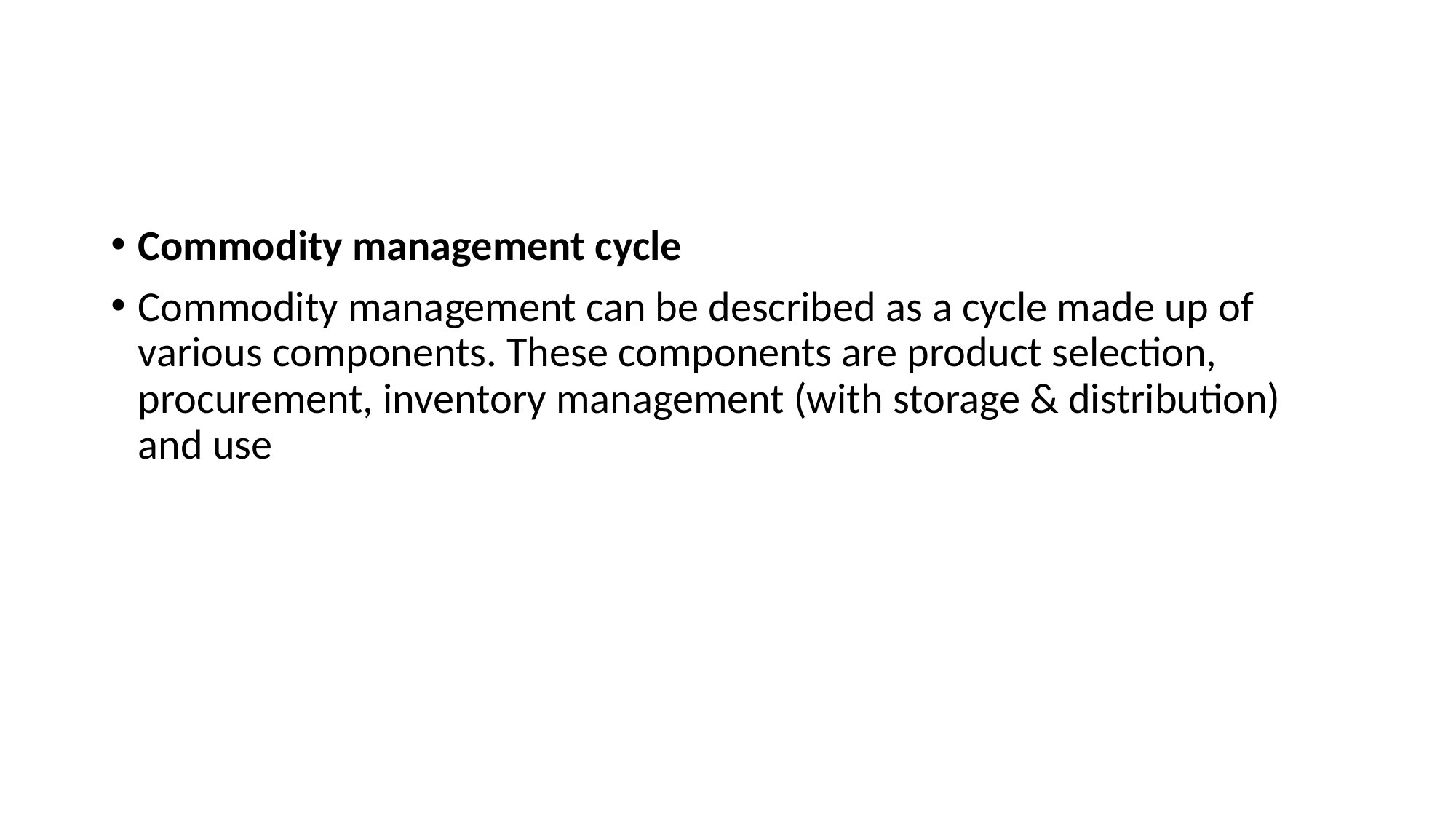

#
Commodity management cycle
Commodity management can be described as a cycle made up of various components. These components are product selection, procurement, inventory management (with storage & distribution) and use